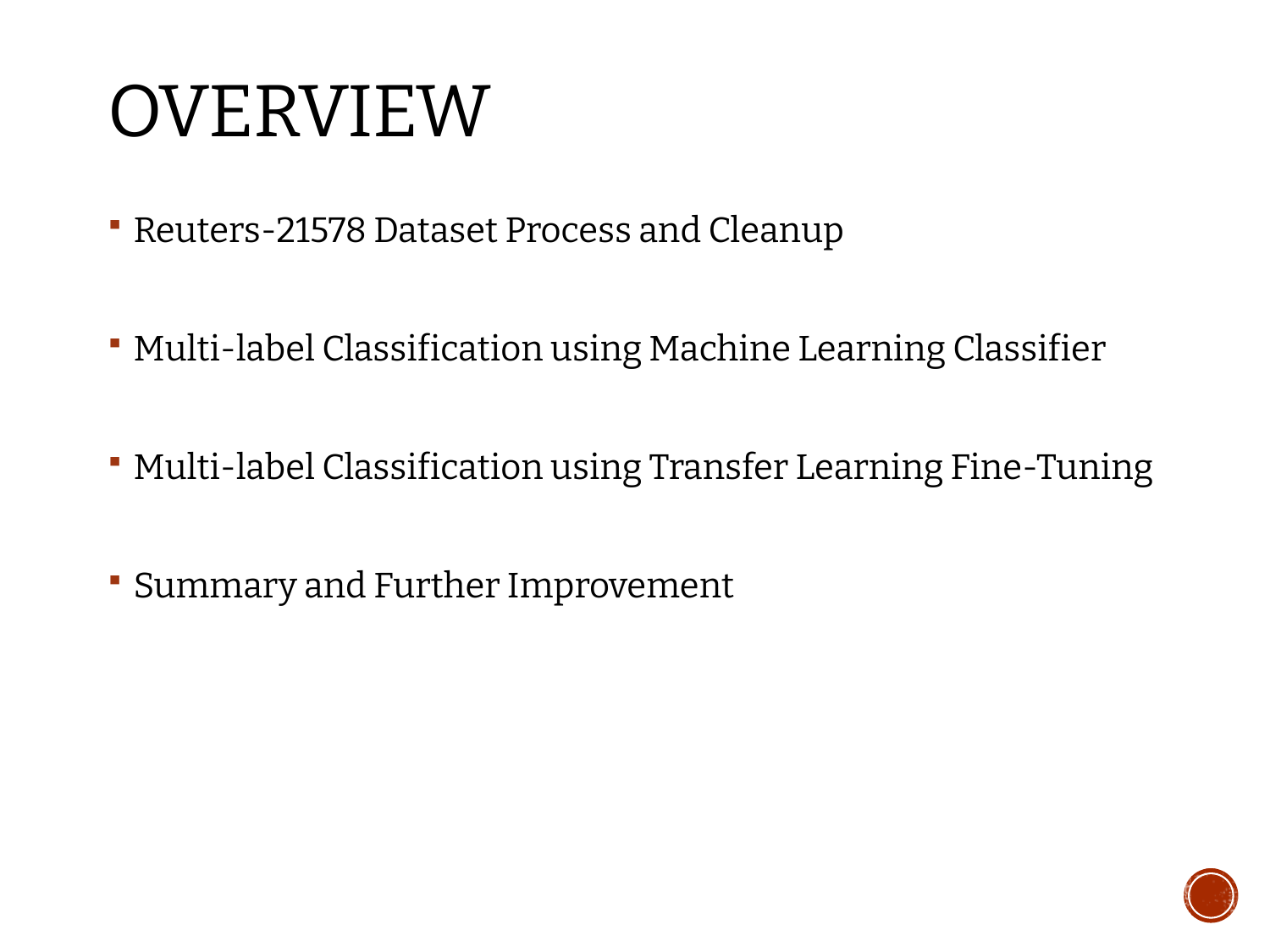

# Overview
Reuters-21578 Dataset Process and Cleanup

Multi-label Classification using Machine Learning Classifier

Multi-label Classification using Transfer Learning Fine-Tuning

Summary and Further Improvement